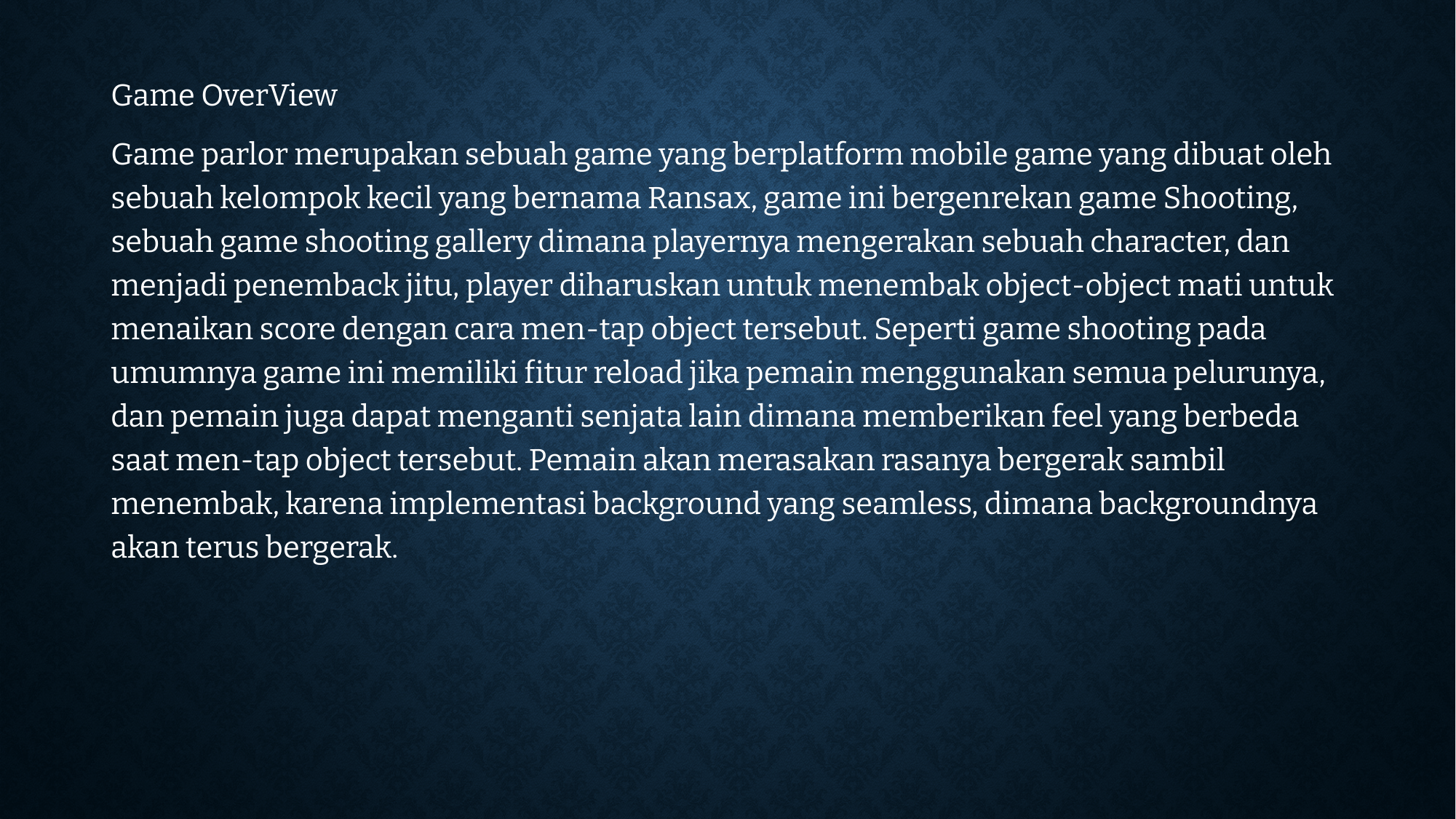

Game OverView
Game parlor merupakan sebuah game yang berplatform mobile game yang dibuat oleh sebuah kelompok kecil yang bernama Ransax, game ini bergenrekan game Shooting, sebuah game shooting gallery dimana playernya mengerakan sebuah character, dan menjadi penemback jitu, player diharuskan untuk menembak object-object mati untuk menaikan score dengan cara men-tap object tersebut. Seperti game shooting pada umumnya game ini memiliki fitur reload jika pemain menggunakan semua pelurunya, dan pemain juga dapat menganti senjata lain dimana memberikan feel yang berbeda saat men-tap object tersebut. Pemain akan merasakan rasanya bergerak sambil menembak, karena implementasi background yang seamless, dimana backgroundnya akan terus bergerak.